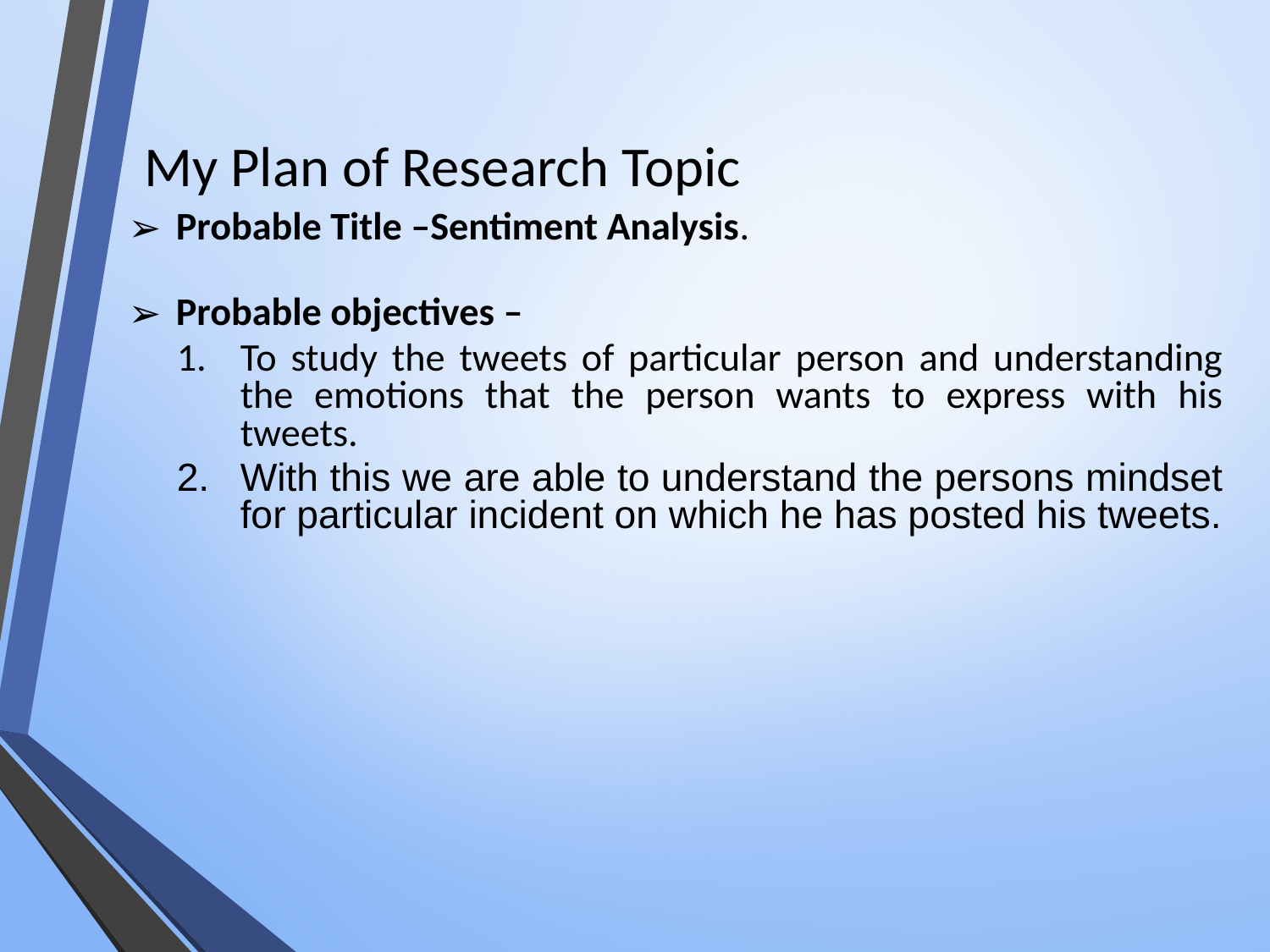

# My Plan of Research Topic
Probable Title –Sentiment Analysis.

Probable objectives –
To study the tweets of particular person and understanding the emotions that the person wants to express with his tweets.
With this we are able to understand the persons mindset for particular incident on which he has posted his tweets.